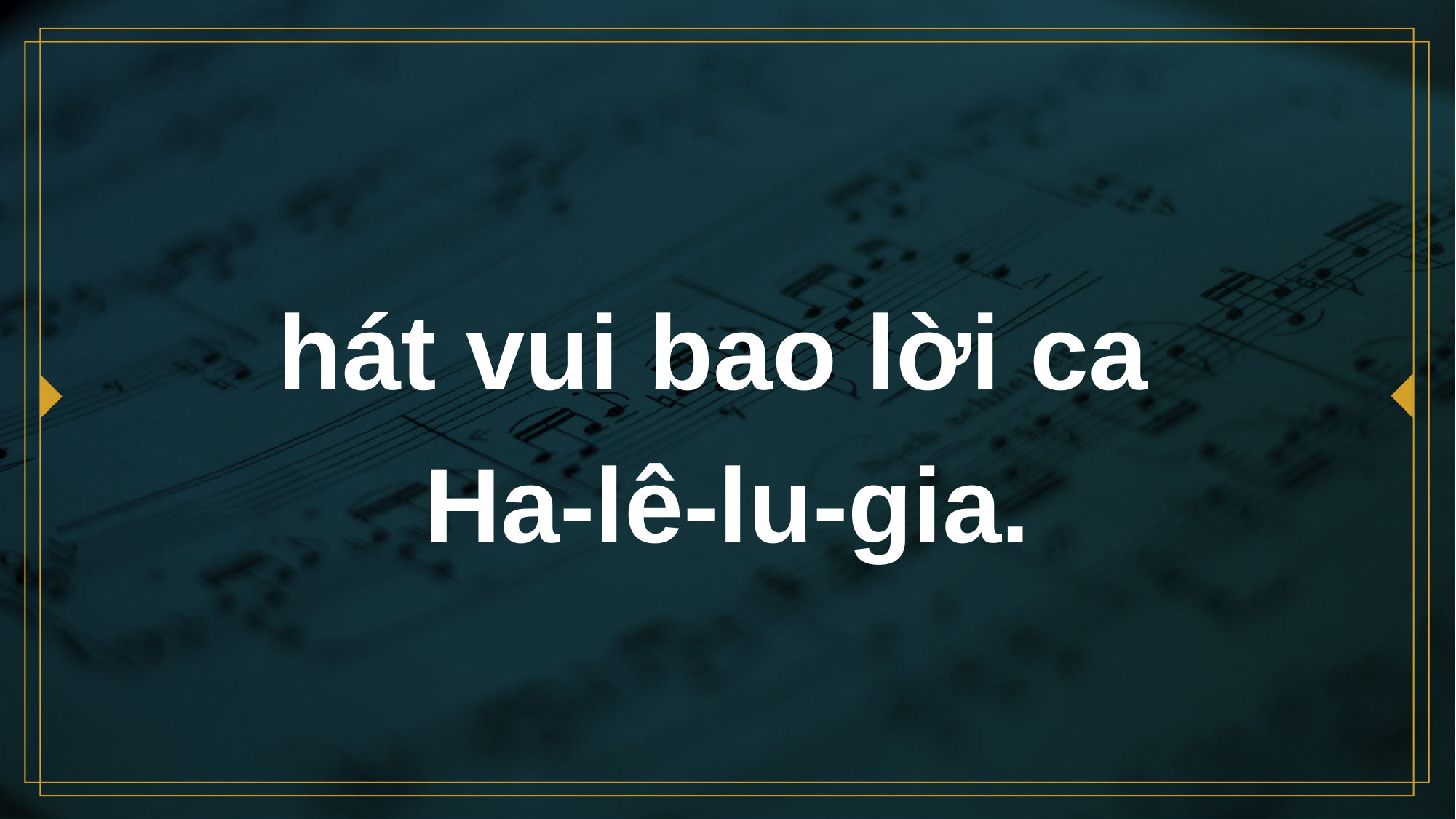

# hát vui bao lời ca Ha-lê-lu-gia.